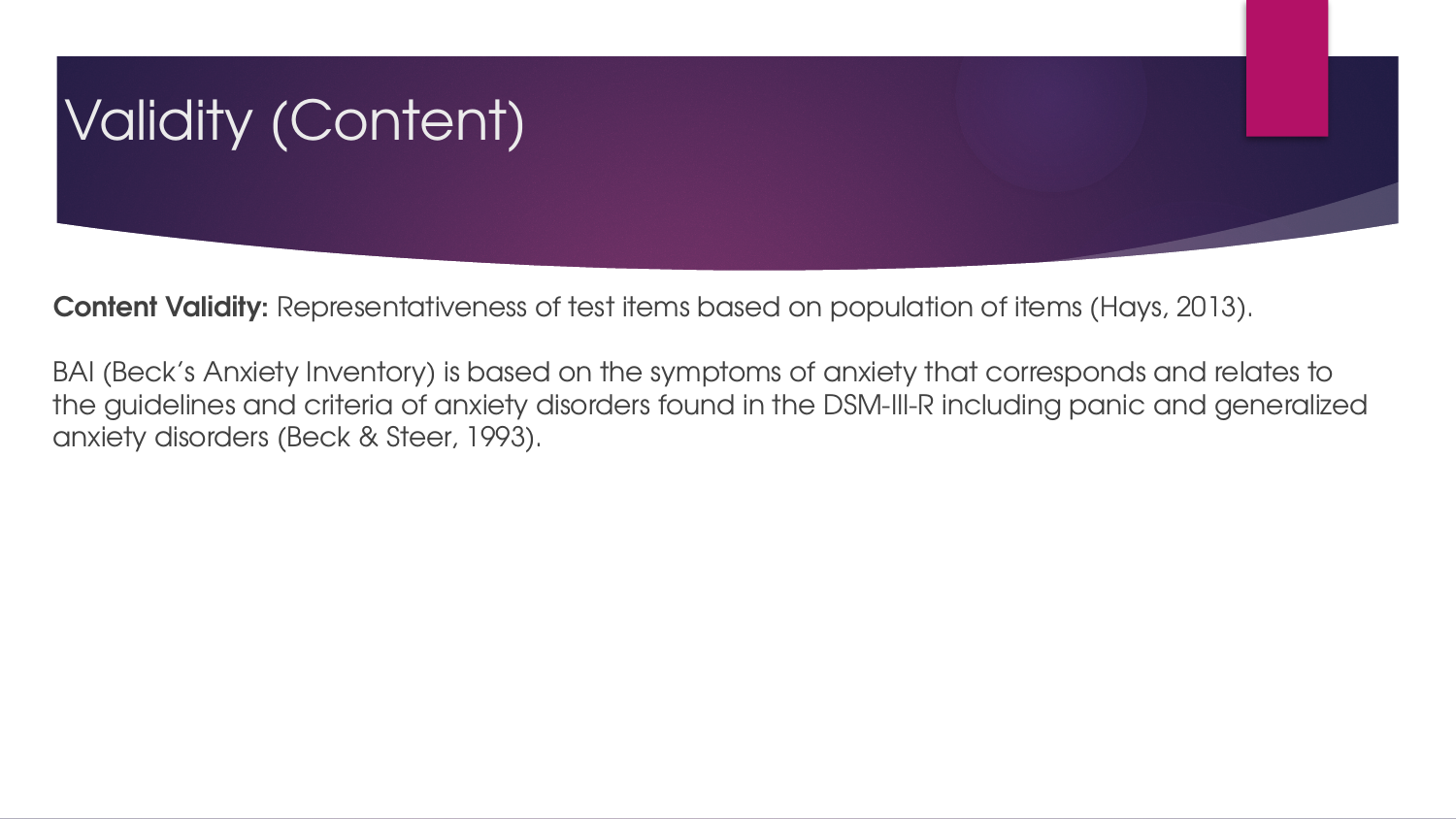

# Validity (Content)
Content Validity: Representativeness of test items based on population of items (Hays, 2013).
BAI (Beck’s Anxiety Inventory) is based on the symptoms of anxiety that corresponds and relates to the guidelines and criteria of anxiety disorders found in the DSM-III-R including panic and generalized anxiety disorders (Beck & Steer, 1993).